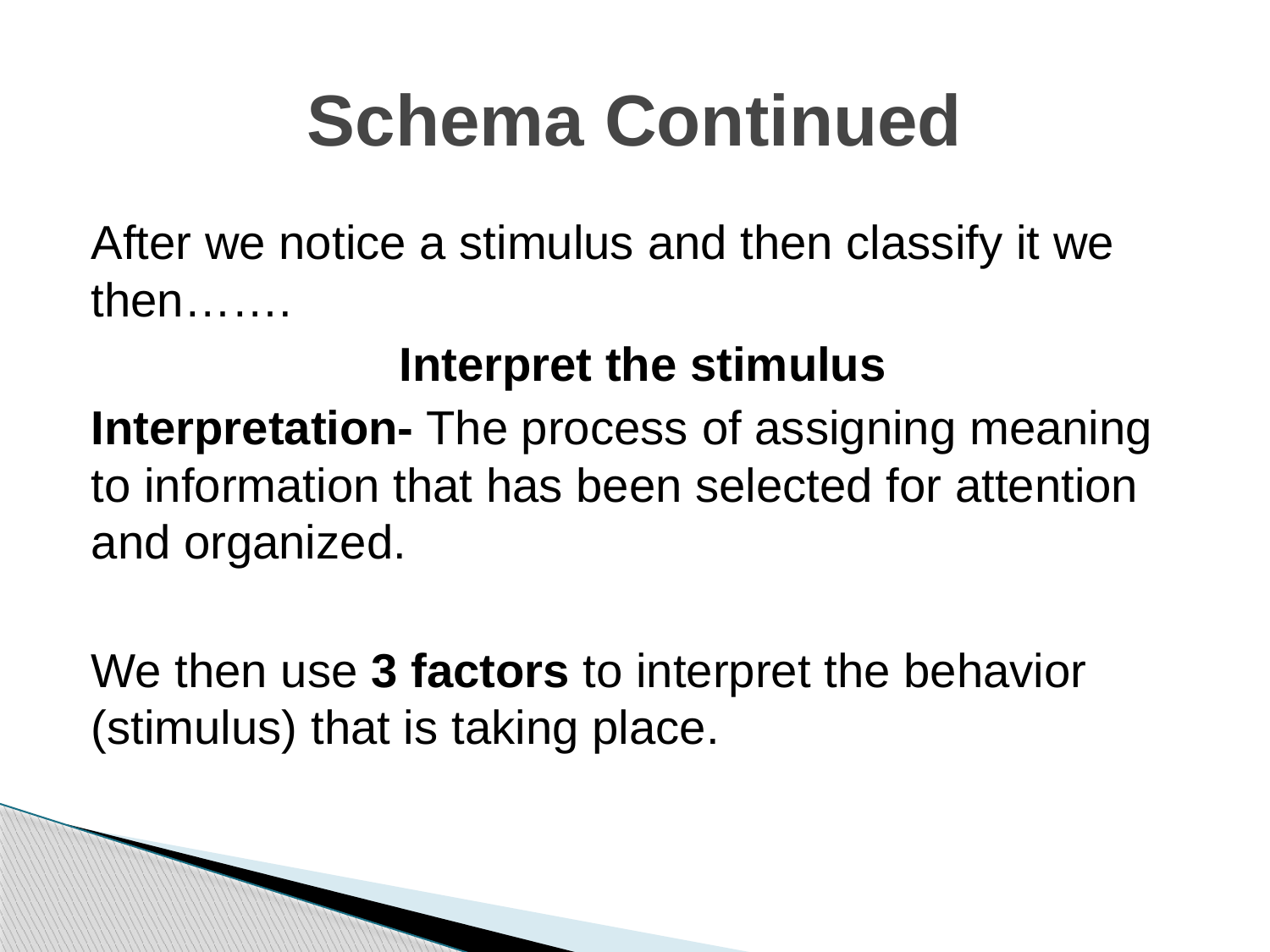

# Schema Continued
After we notice a stimulus and then classify it we then…….
Interpret the stimulus
Interpretation- The process of assigning meaning to information that has been selected for attention and organized.

We then use 3 factors to interpret the behavior (stimulus) that is taking place.